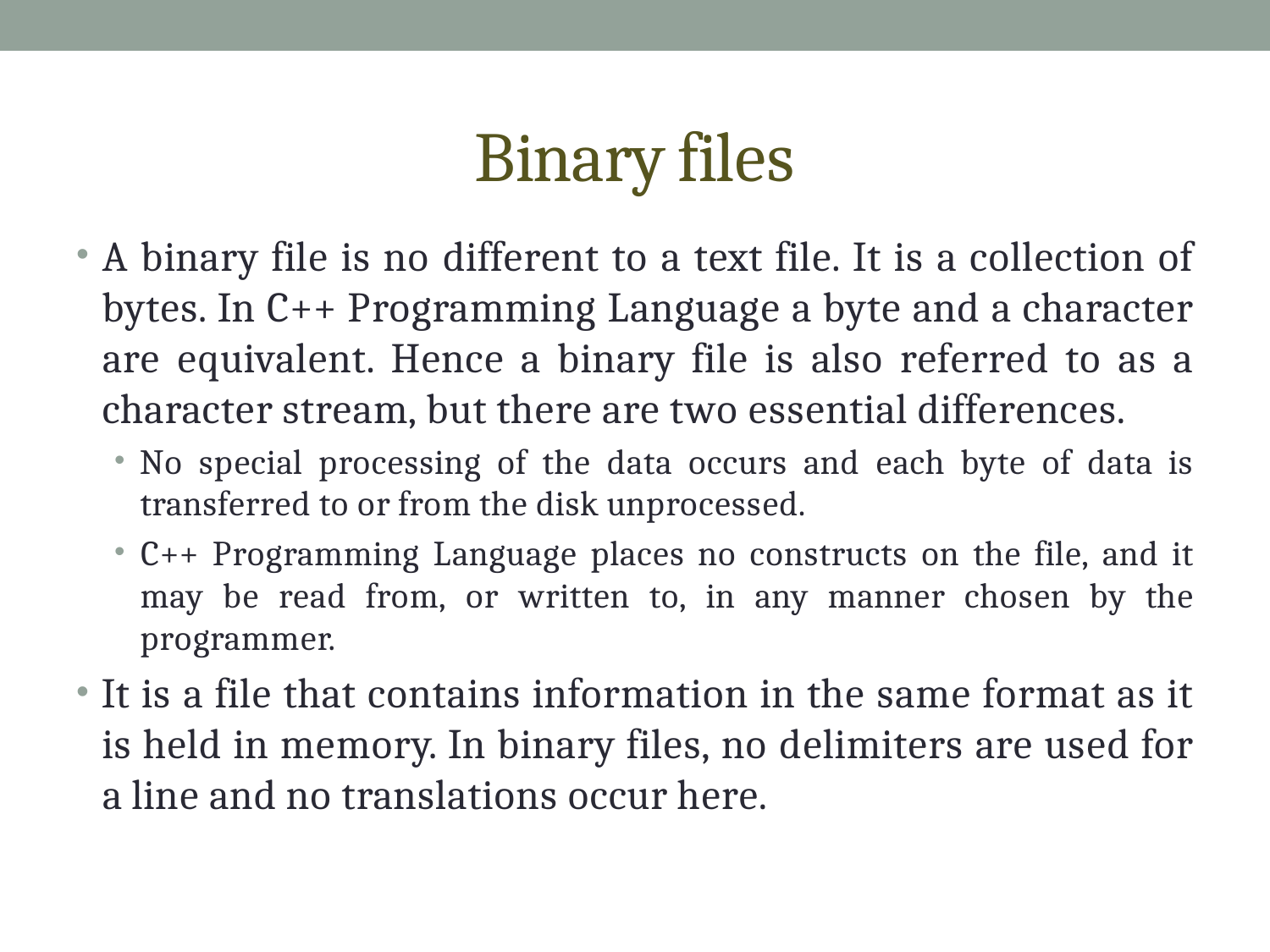

# Binary files
A binary file is no different to a text file. It is a collection of bytes. In C++ Programming Language a byte and a character are equivalent. Hence a binary file is also referred to as a character stream, but there are two essential differences.
No special processing of the data occurs and each byte of data is transferred to or from the disk unprocessed.
C++ Programming Language places no constructs on the file, and it may be read from, or written to, in any manner chosen by the programmer.
It is a file that contains information in the same format as it is held in memory. In binary files, no delimiters are used for a line and no translations occur here.